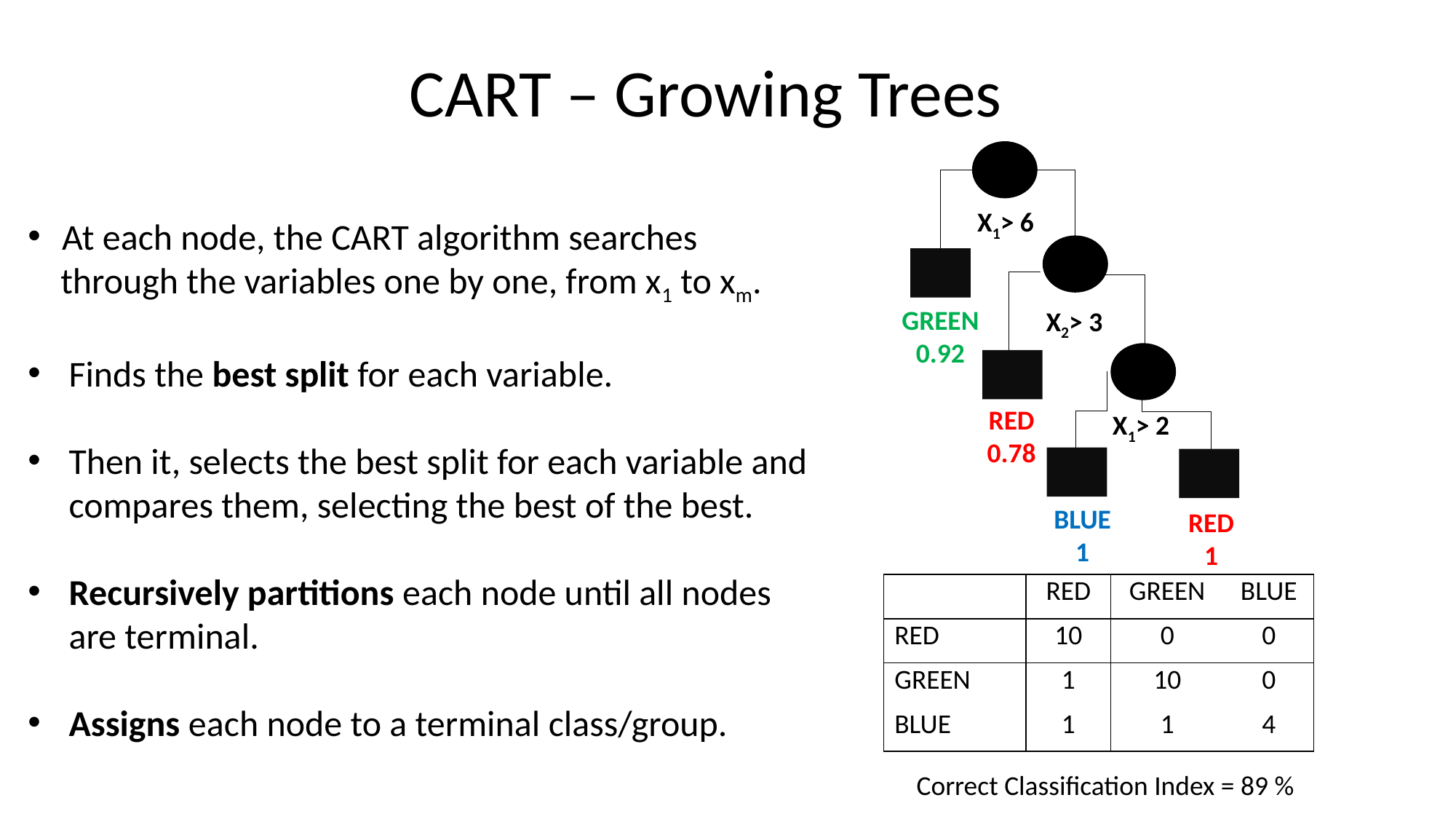

# CART – Growing Trees

X1> 6

GREEN
0.92
X2> 3

X1> 2

BLUE
1
RED
1

RED
0.78
At each node, the CART algorithm searches
    through the variables one by one, from x1 to xm.

Finds the best split for each variable.

Then it, selects the best split for each variable and
     compares them, selecting the best of the best.

Recursively partitions each node until all nodes
     are terminal.

Assigns each node to a terminal class/group.

|  | RED | GREEN | BLUE |
| --- | --- | --- | --- |
| RED | 10 | 0 | 0 |
| GREEN | 1 | 10 | 0 |
| BLUE | 1 | 1 | 4 |
Correct Classification Index = 89 %